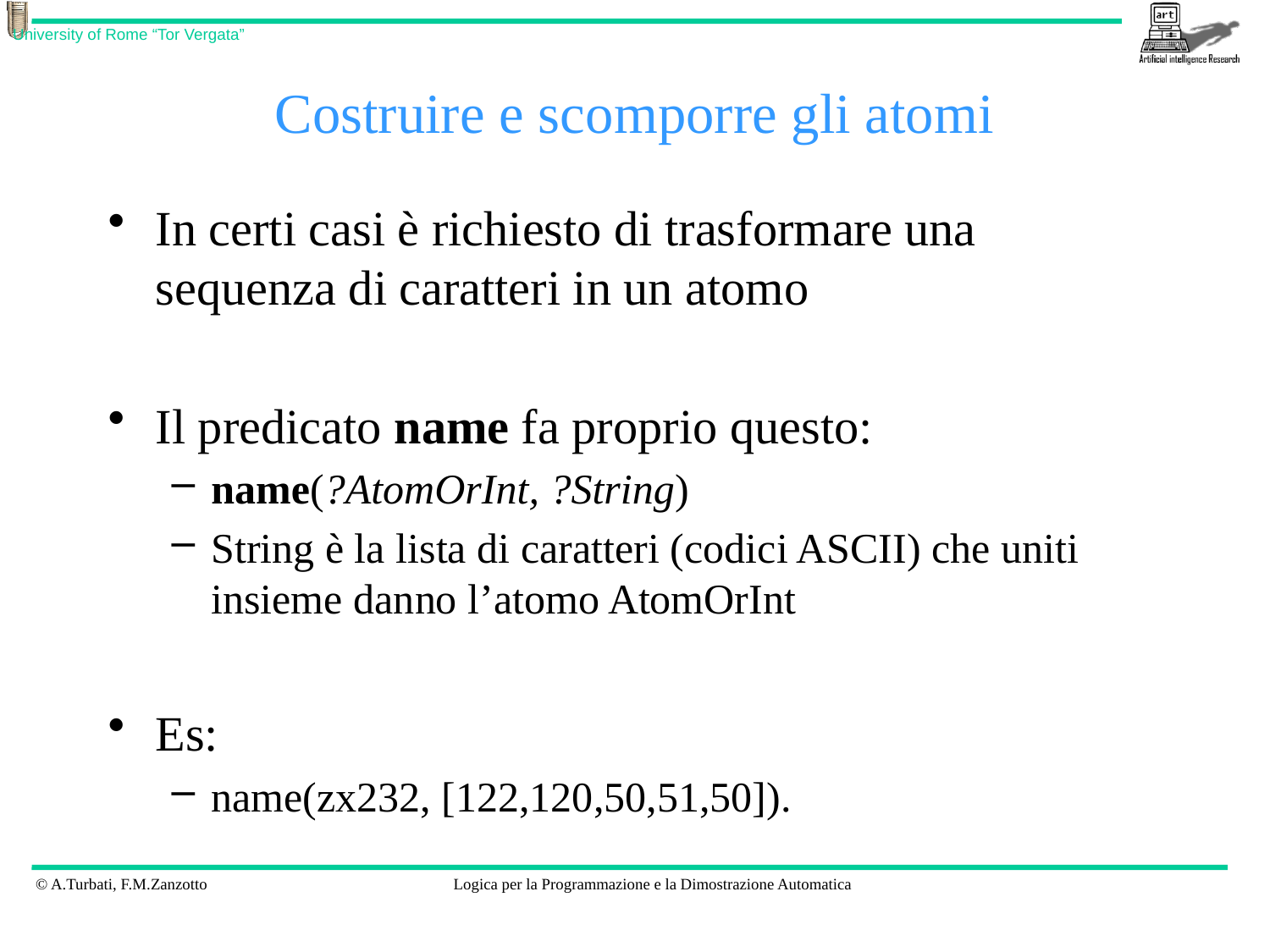

# Costruire e scomporre gli atomi
In certi casi è richiesto di trasformare una sequenza di caratteri in un atomo

Il predicato name fa proprio questo:
name(?AtomOrInt, ?String)
String è la lista di caratteri (codici ASCII) che uniti insieme danno l’atomo AtomOrInt

Es:
name(zx232, [122,120,50,51,50]).